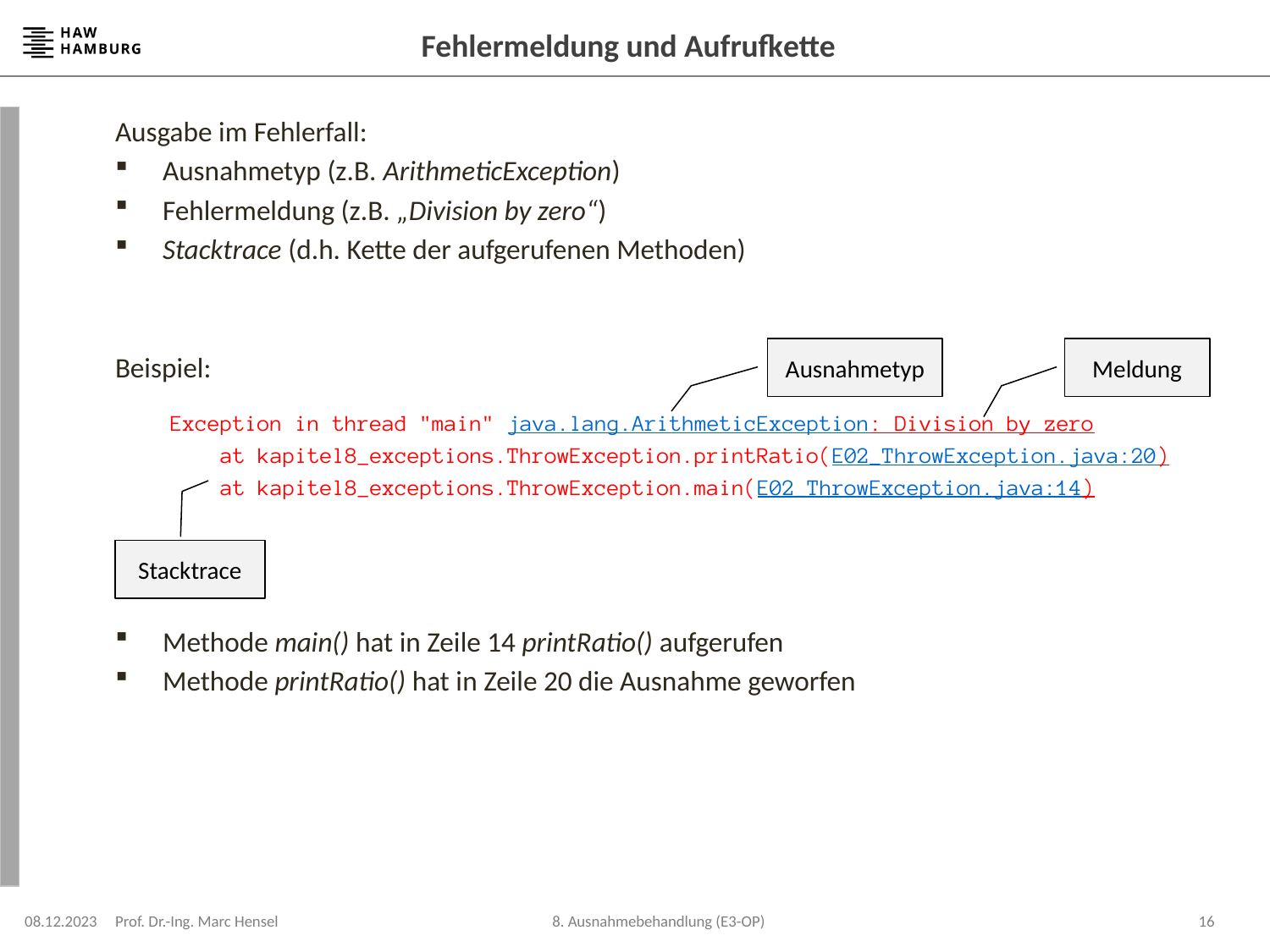

# Fehlermeldung und Aufrufkette
Ausgabe im Fehlerfall:
Ausnahmetyp (z.B. ArithmeticException)
Fehlermeldung (z.B. „Division by zero“)
Stacktrace (d.h. Kette der aufgerufenen Methoden)

Beispiel:

Exception in thread "main" java.lang.ArithmeticException: Division by zero
    at kapitel8_exceptions.ThrowException.printRatio(E02_ThrowException.java:20)
    at kapitel8_exceptions.ThrowException.main(E02_ThrowException.java:14)

Methode main() hat in Zeile 14 printRatio() aufgerufen
Methode printRatio() hat in Zeile 20 die Ausnahme geworfen

Ausnahmetyp
Meldung
Stacktrace
08.12.2023
Prof. Dr.-Ing. Marc Hensel
16